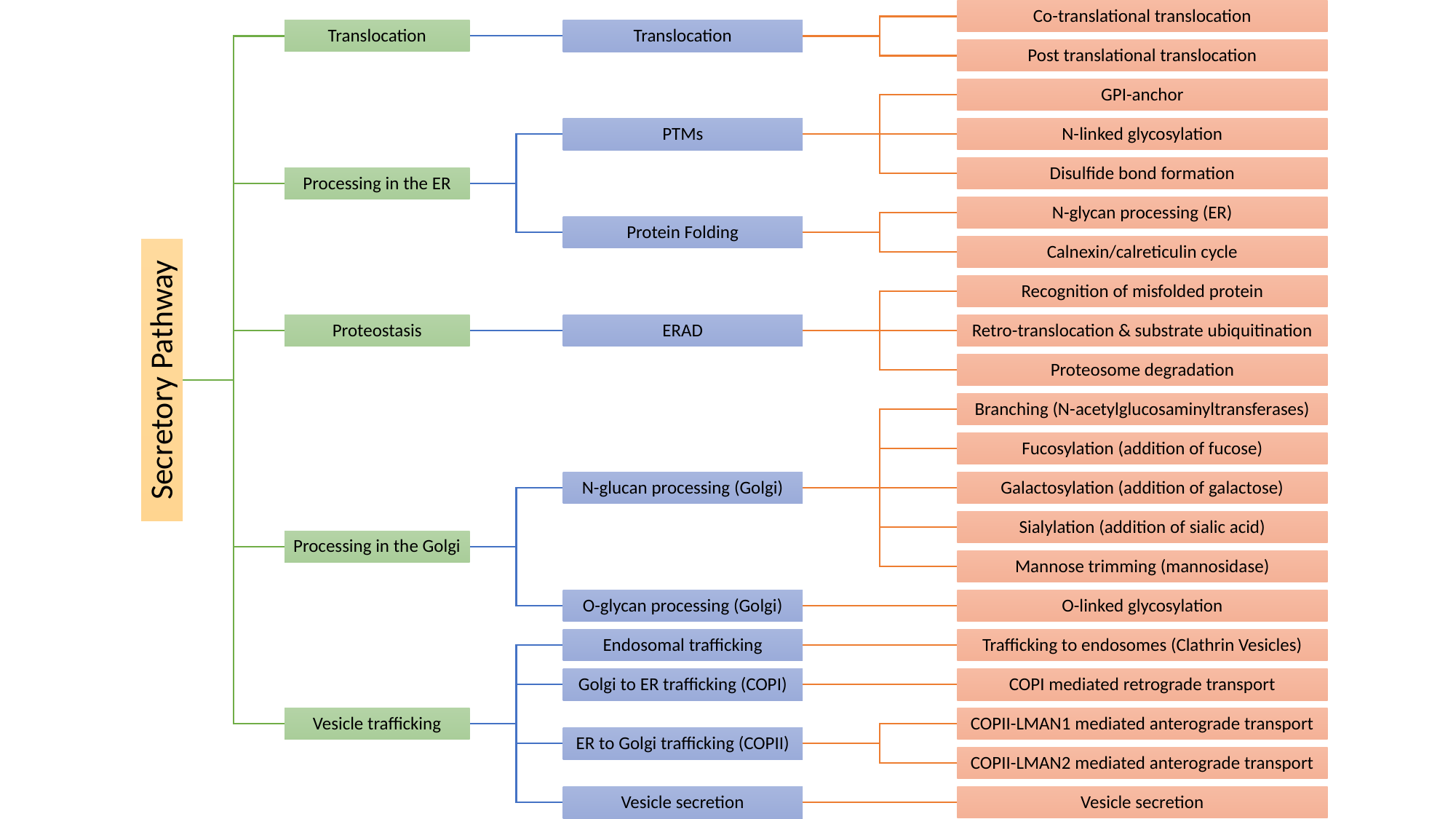

Secretory Pathway
Translocation
Translocation
Co-translational translocation
Post translational translocation
Processing in the ER
PTMs
GPI-anchor
N-linked glycosylation
Disulfide bond formation
Protein Folding
N-glycan processing (ER)
Calnexin/calreticulin cycle
Proteostasis
ERAD
Recognition of misfolded protein
Retro-translocation & substrate ubiquitination
Proteosome degradation
Processing in the Golgi
N-glucan processing (Golgi)
Branching (N-acetylglucosaminyltransferases)
Fucosylation (addition of fucose)
Galactosylation (addition of galactose)
Sialylation (addition of sialic acid)
Mannose trimming (mannosidase)
O-glycan processing (Golgi)
O-linked glycosylation
Vesicle trafficking
Endosomal trafficking
Trafficking to endosomes (Clathrin Vesicles)
Golgi to ER trafficking (COPI)
COPI mediated retrograde transport
ER to Golgi trafficking (COPII)
COPII-LMAN1 mediated anterograde transport
COPII-LMAN2 mediated anterograde transport
Vesicle secretion
Vesicle secretion